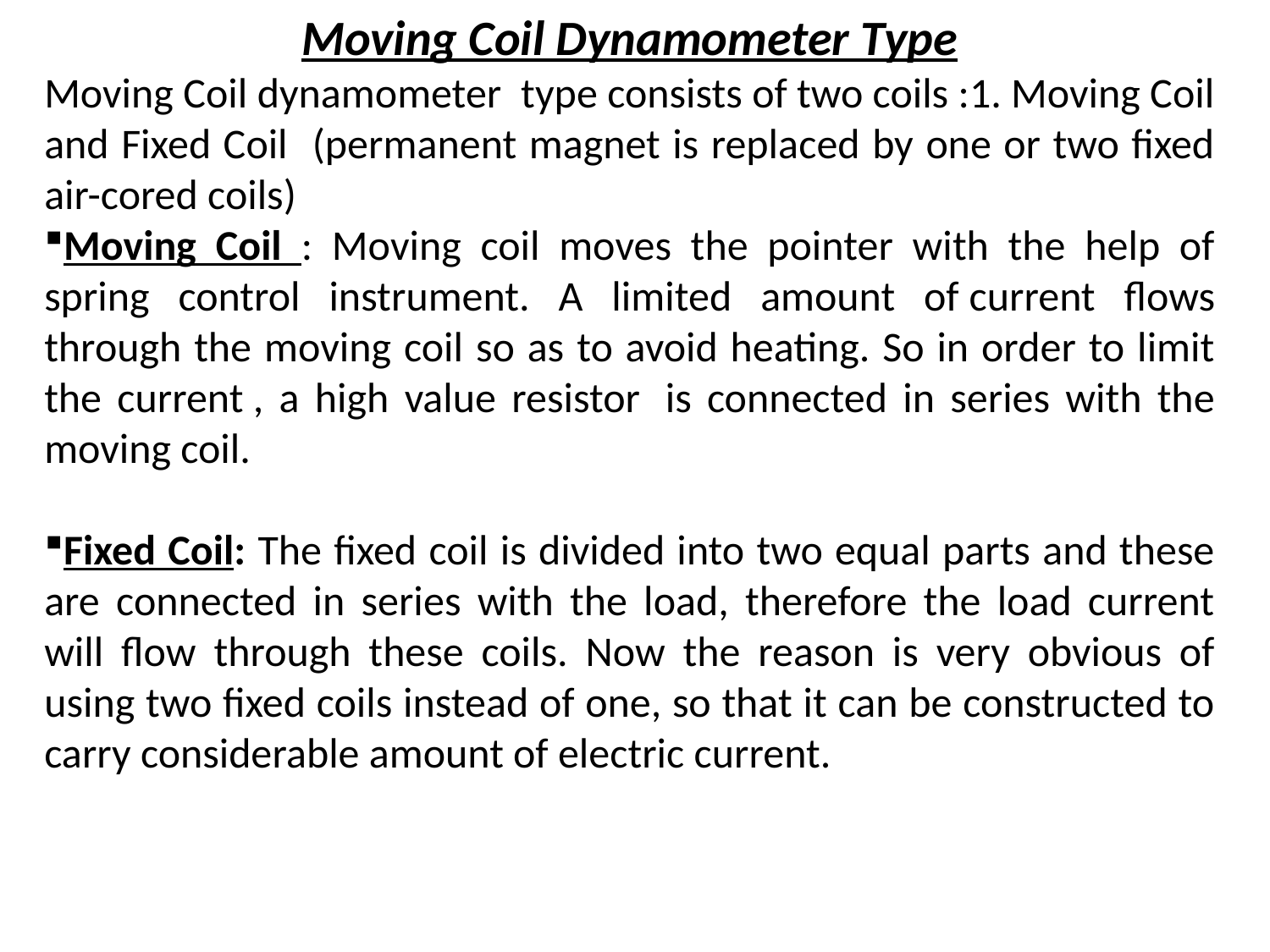

Moving Coil Dynamometer Type
Moving Coil dynamometer  type consists of two coils :1. Moving Coil and Fixed Coil  (permanent magnet is replaced by one or two fixed air-cored coils)
Moving Coil : Moving coil moves the pointer with the help of spring control instrument. A limited amount of current flows through the moving coil so as to avoid heating. So in order to limit the current , a high value resistor  is connected in series with the moving coil.

Fixed Coil: The fixed coil is divided into two equal parts and these are connected in series with the load, therefore the load current will flow through these coils. Now the reason is very obvious of using two fixed coils instead of one, so that it can be constructed to carry considerable amount of electric current.